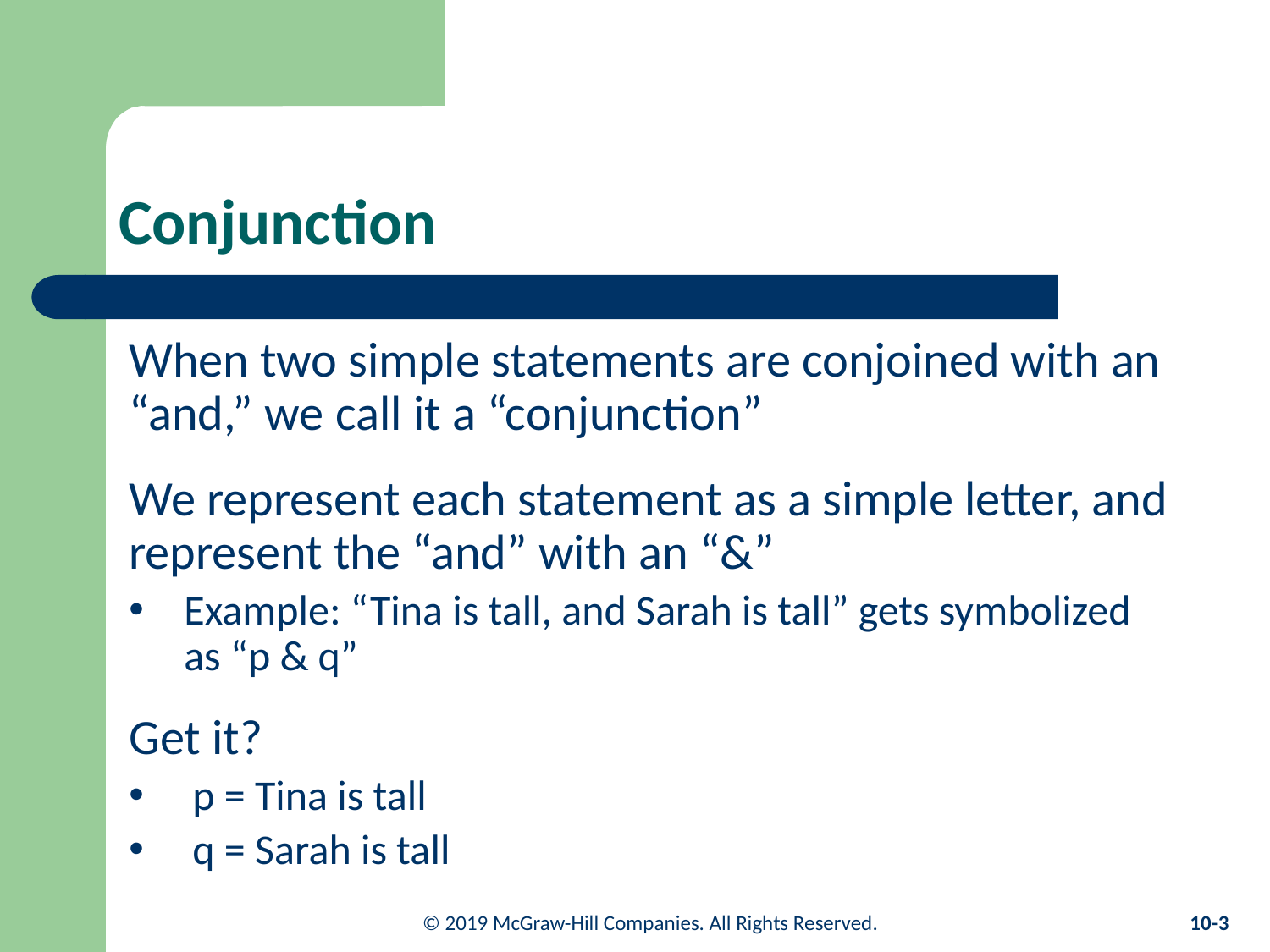

# Conjunction
When two simple statements are conjoined with an “and,” we call it a “conjunction”

We represent each statement as a simple letter, and represent the “and” with an “&”
Example: “Tina is tall, and Sarah is tall” gets symbolized as “p & q”

Get it?
p = Tina is tall
q = Sarah is tall